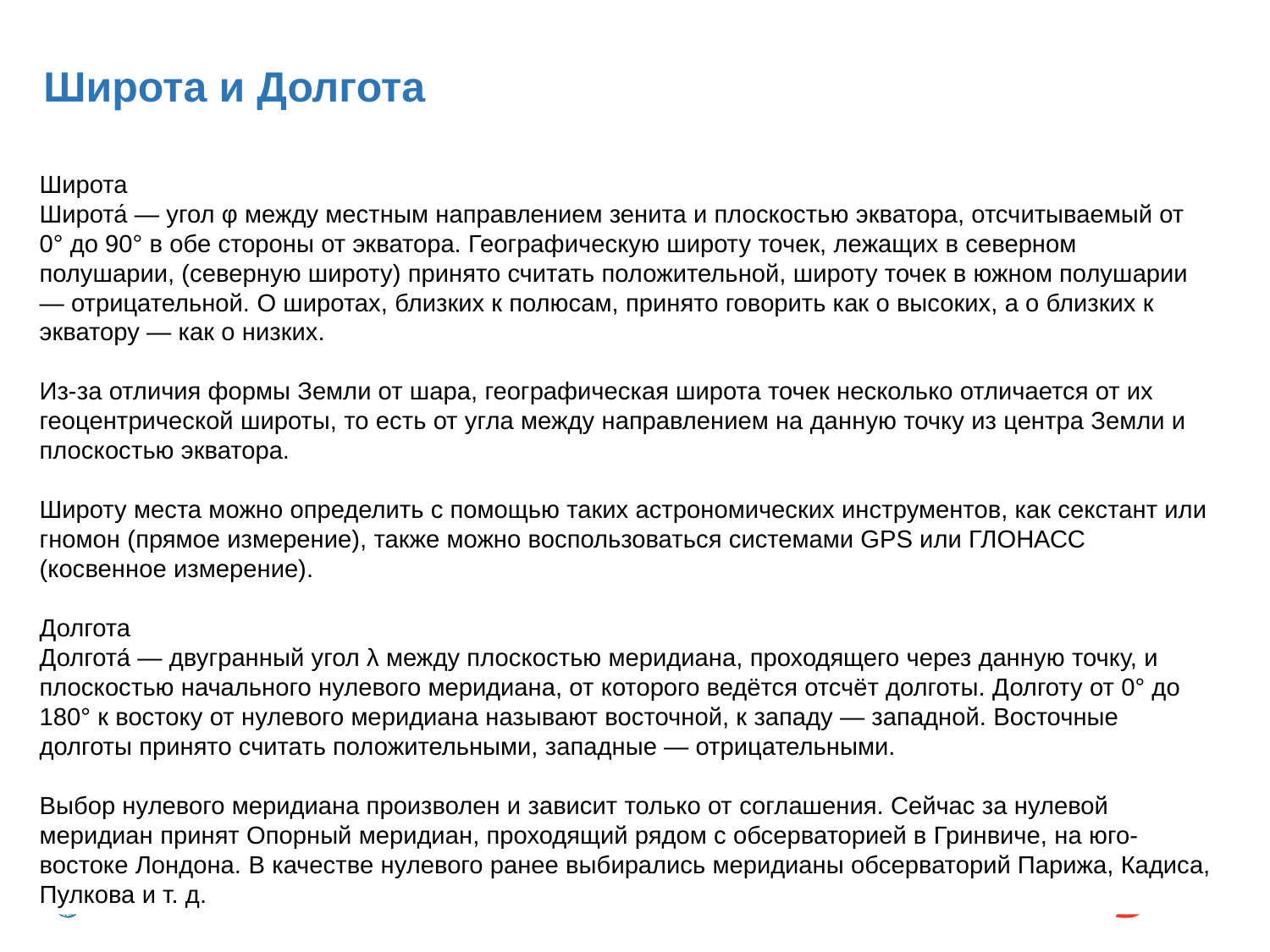

# Широта и Долгота
Широта
Широта́ — угол φ между местным направлением зенита и плоскостью экватора, отсчитываемый от 0° до 90° в обе стороны от экватора. Географическую широту точек, лежащих в северном полушарии, (северную широту) принято считать положительной, широту точек в южном полушарии — отрицательной. О широтах, близких к полюсам, принято говорить как о высоких, а о близких к экватору — как о низких.

Из-за отличия формы Земли от шара, географическая широта точек несколько отличается от их геоцентрической широты, то есть от угла между направлением на данную точку из центра Земли и плоскостью экватора.

Широту места можно определить с помощью таких астрономических инструментов, как секстант или гномон (прямое измерение), также можно воспользоваться системами GPS или ГЛОНАСС (косвенное измерение).

Долгота
Долгота́ — двугранный угол λ между плоскостью меридиана, проходящего через данную точку, и плоскостью начального нулевого меридиана, от которого ведётся отсчёт долготы. Долготу от 0° до 180° к востоку от нулевого меридиана называют восточной, к западу — западной. Восточные долготы принято считать положительными, западные — отрицательными.

Выбор нулевого меридиана произволен и зависит только от соглашения. Сейчас за нулевой меридиан принят Опорный меридиан, проходящий рядом с обсерваторией в Гринвиче, на юго-востоке Лондона. В качестве нулевого ранее выбирались меридианы обсерваторий Парижа, Кадиса, Пулкова и т. д.
10